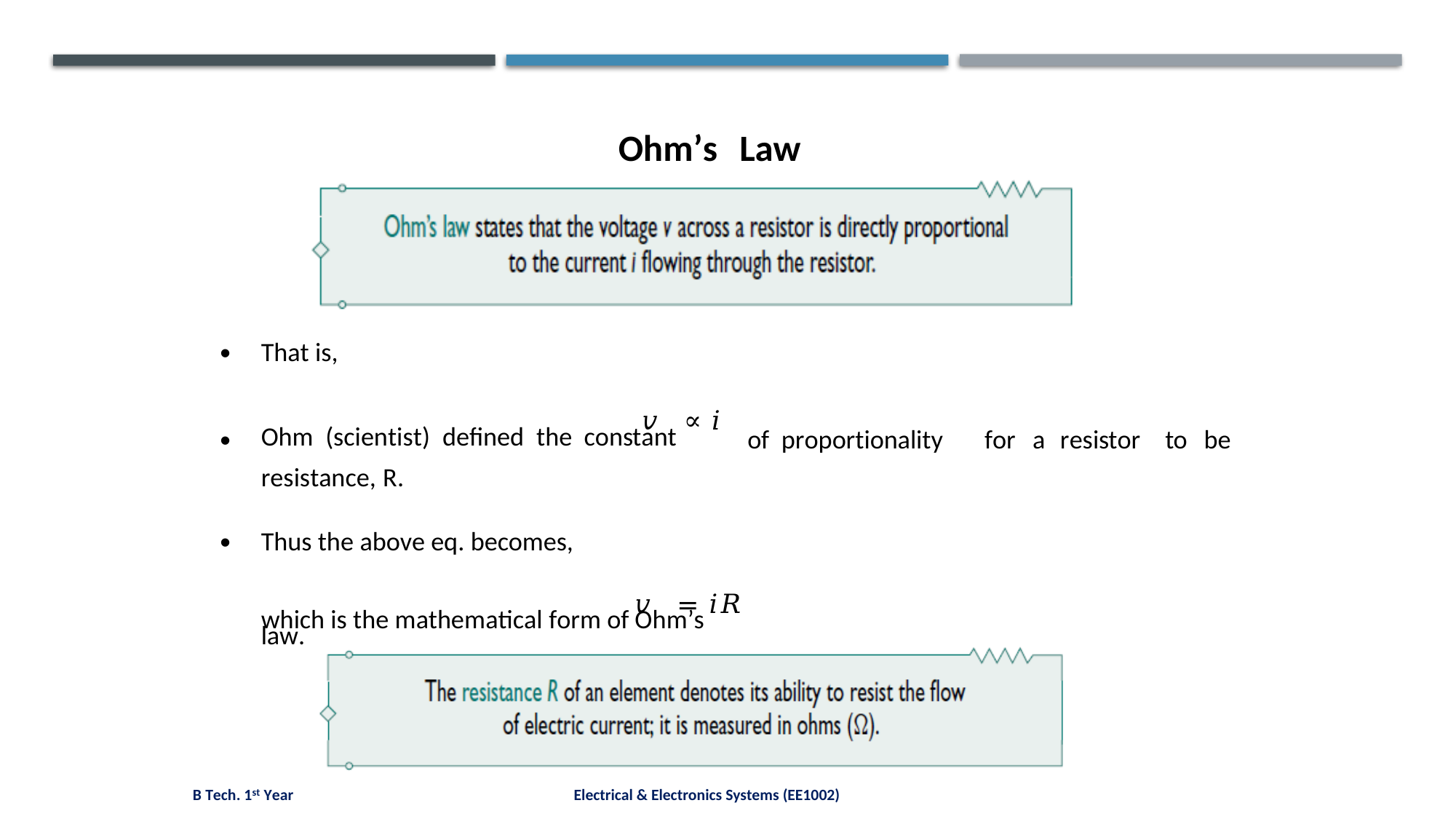

Ohm’s
Law

•
That is,
𝑣   ∝ 𝑖
Ohm (scientist) defined the constant
resistance, R.
•
of proportionality
for
a
resistor
to
be
•
Thus the above eq. becomes,
𝑣   = 𝑖𝑅
which is the mathematical form of Ohm’s law.

B Tech. 1st Year
Electrical & Electronics Systems (EE1002)